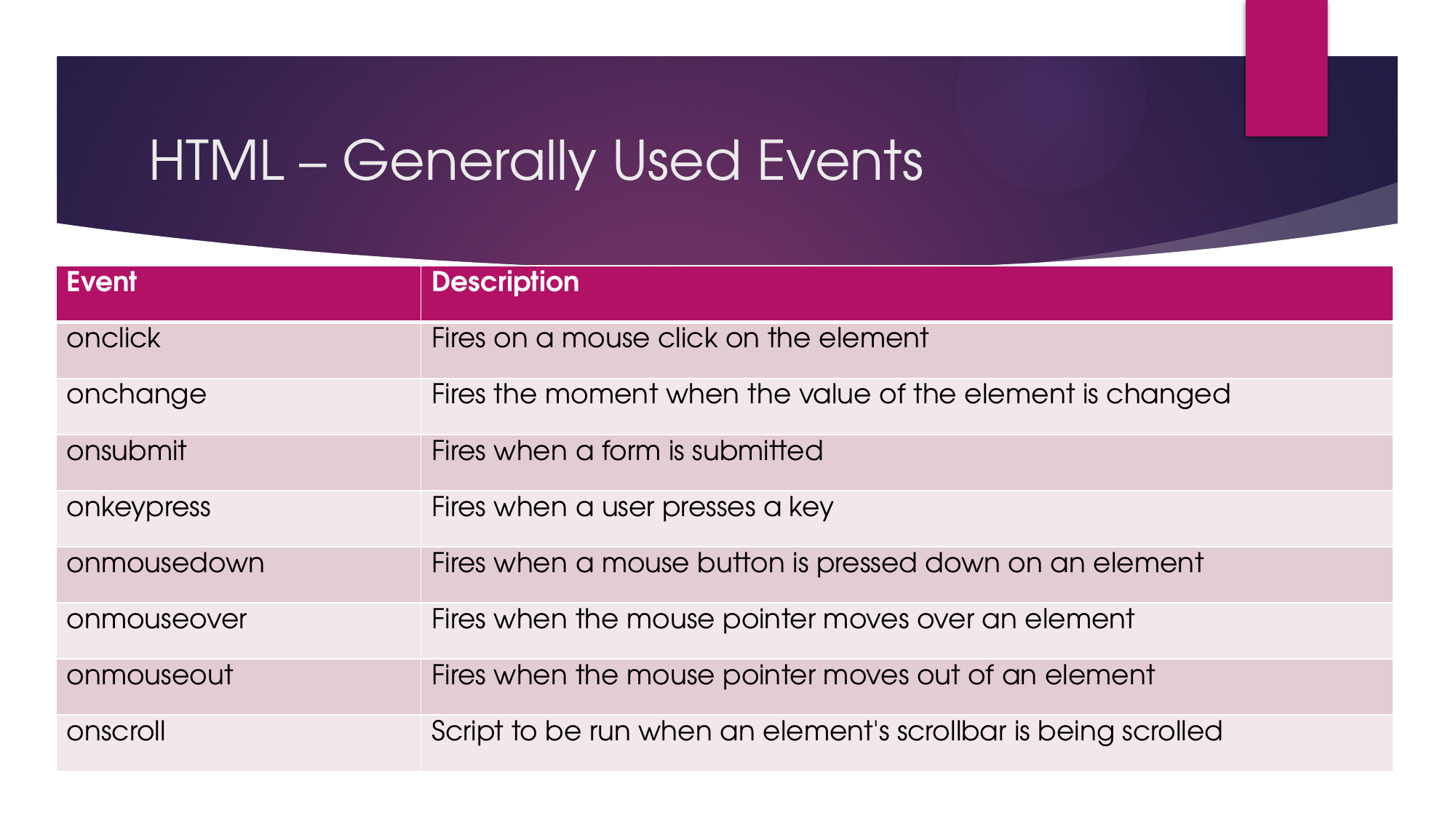

# HTML – Generally Used Events
| Event | Description |
| --- | --- |
| onclick | Fires on a mouse click on the element |
| onchange | Fires the moment when the value of the element is changed |
| onsubmit | Fires when a form is submitted |
| onkeypress | Fires when a user presses a key |
| onmousedown | Fires when a mouse button is pressed down on an element |
| onmouseover | Fires when the mouse pointer moves over an element |
| onmouseout | Fires when the mouse pointer moves out of an element |
| onscroll | Script to be run when an element's scrollbar is being scrolled |